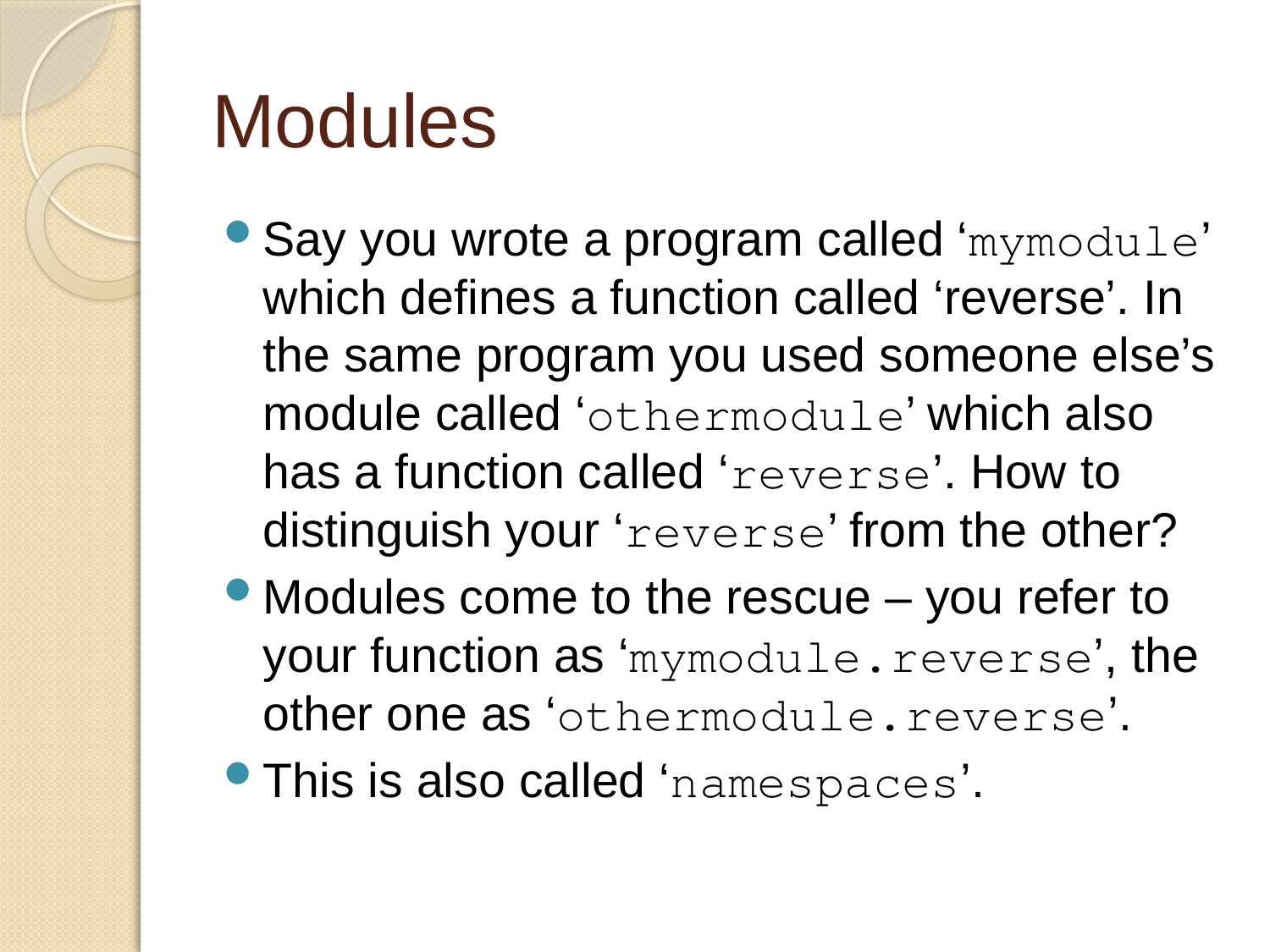

# Modules
Say you wrote a program called ‘mymodule’ which defines a function called ‘reverse’. In the same program you used someone else’s module called ‘othermodule’ which also has a function called ‘reverse’. How to distinguish your ‘reverse’ from the other?
Modules come to the rescue – you refer to your function as ‘mymodule.reverse’, the other one as ‘othermodule.reverse’.
This is also called ‘namespaces’.